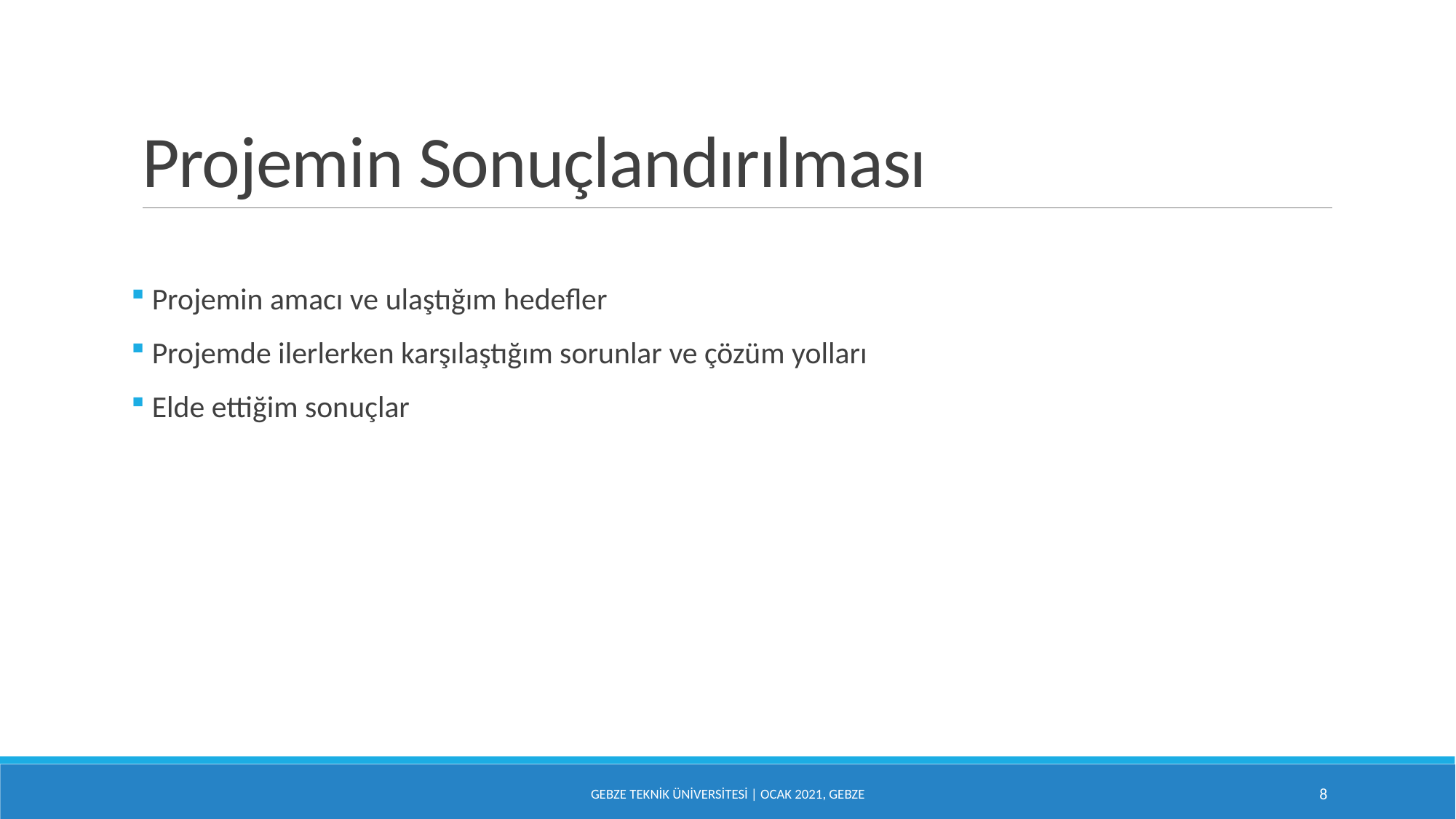

# Projemin Sonuçlandırılması

 Projemin amacı ve ulaştığım hedefler
 Projemde ilerlerken karşılaştığım sorunlar ve çözüm yolları
 Elde ettiğim sonuçlar
GEBZE TEKNİK ÜNİVERSİTESİ | Ocak 2021, Gebze
8